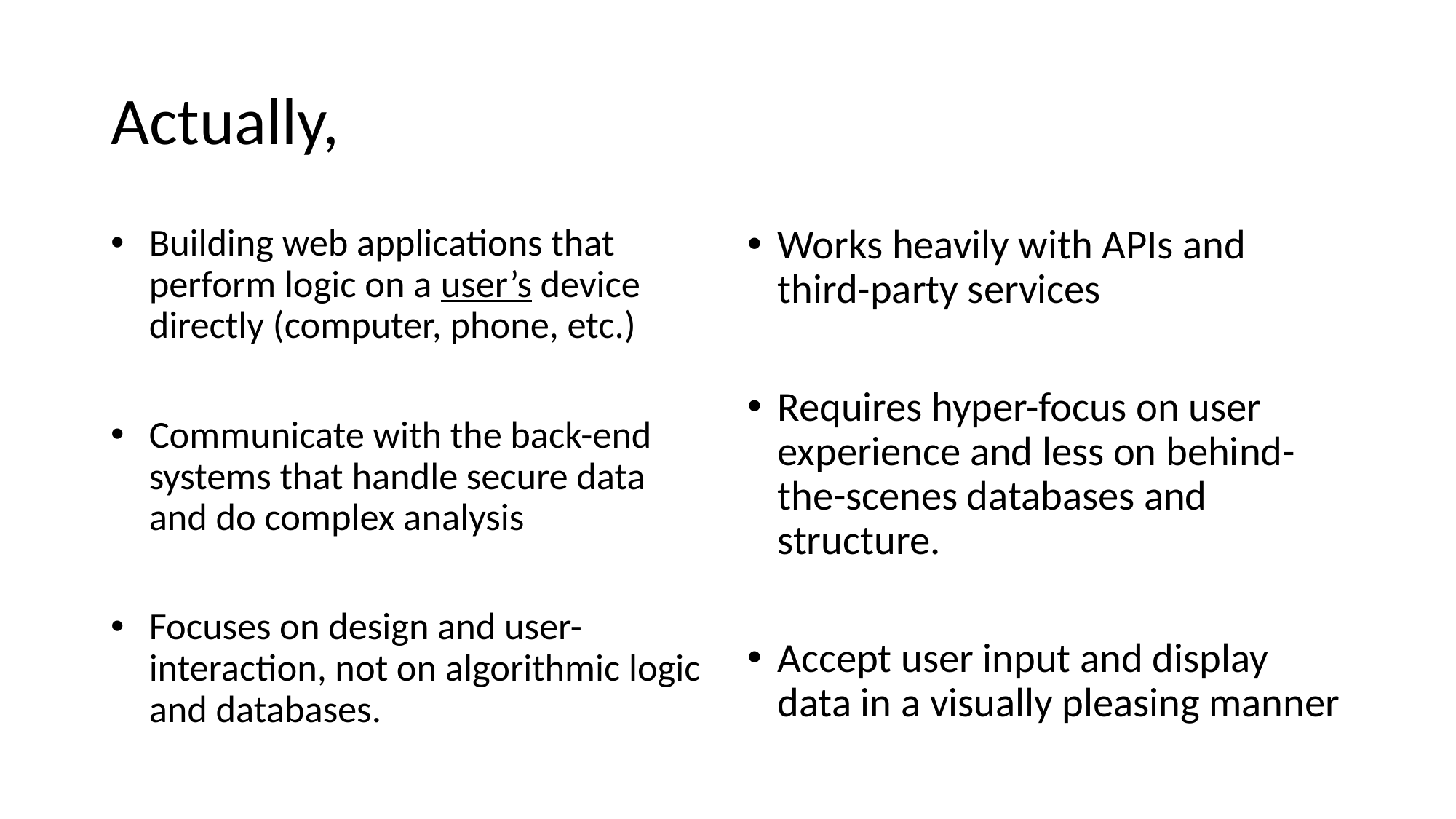

Actually,
Building web applications that perform logic on a user’s device directly (computer, phone, etc.)

Communicate with the back-end systems that handle secure data and do complex analysis

Focuses on design and user-interaction, not on algorithmic logic and databases.
Works heavily with APIs and third-party services

Requires hyper-focus on user experience and less on behind-the-scenes databases and structure.

Accept user input and display data in a visually pleasing manner